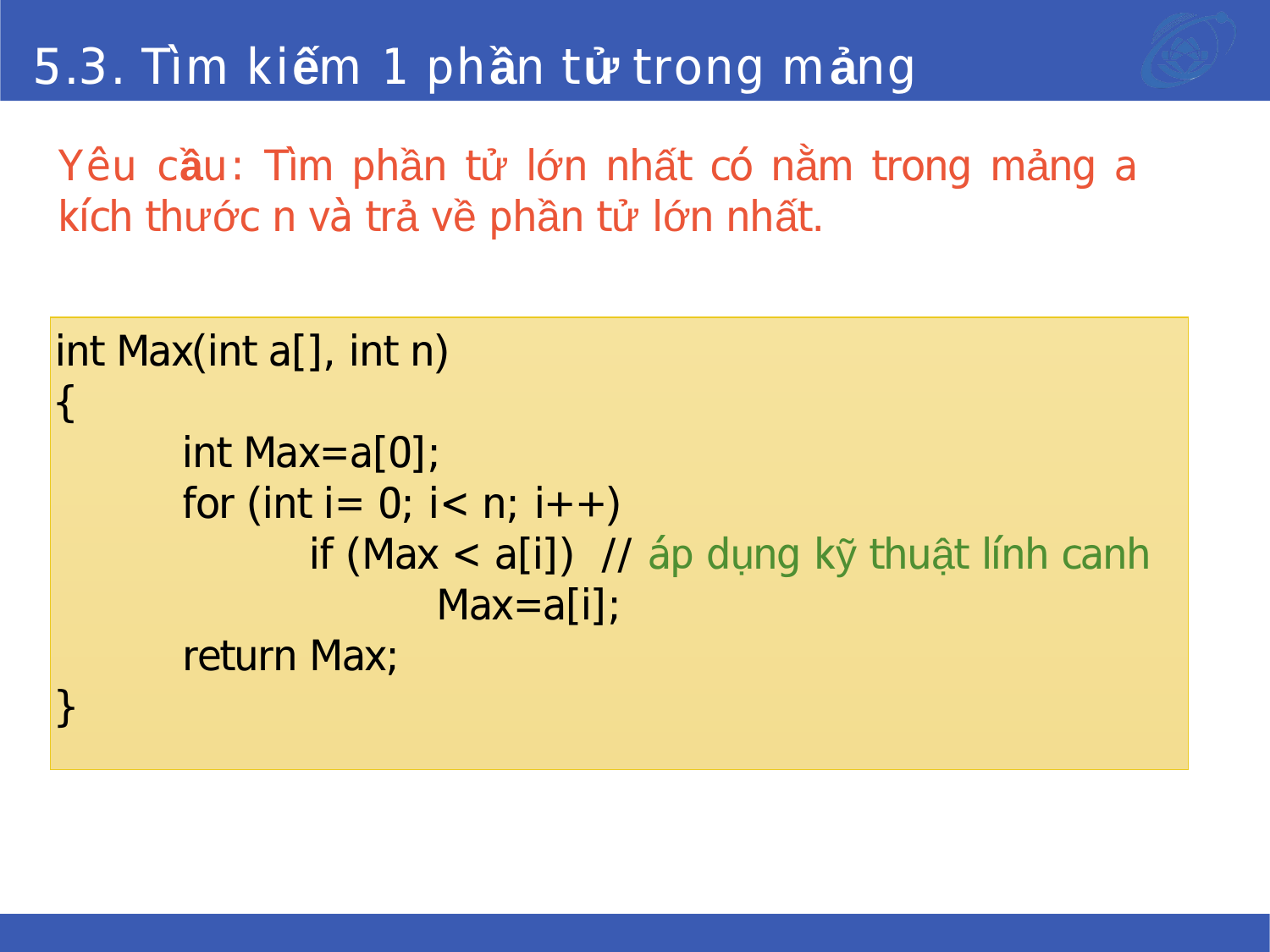

# 5.3. Tìm kiếm 1 phần tử trong mảng
Yêu cầu: Tìm phần tử lớn nhất có nằm trong mảng a kích thước n và trả về phần tử lớn nhất.

int Max(int a[], int n)
{
	int Max=a[0];
	for (int i= 0; i< n; i++)
		if (Max < a[i])  // áp dụng kỹ thuật lính canh
			Max=a[i];
	return Max;
}
22